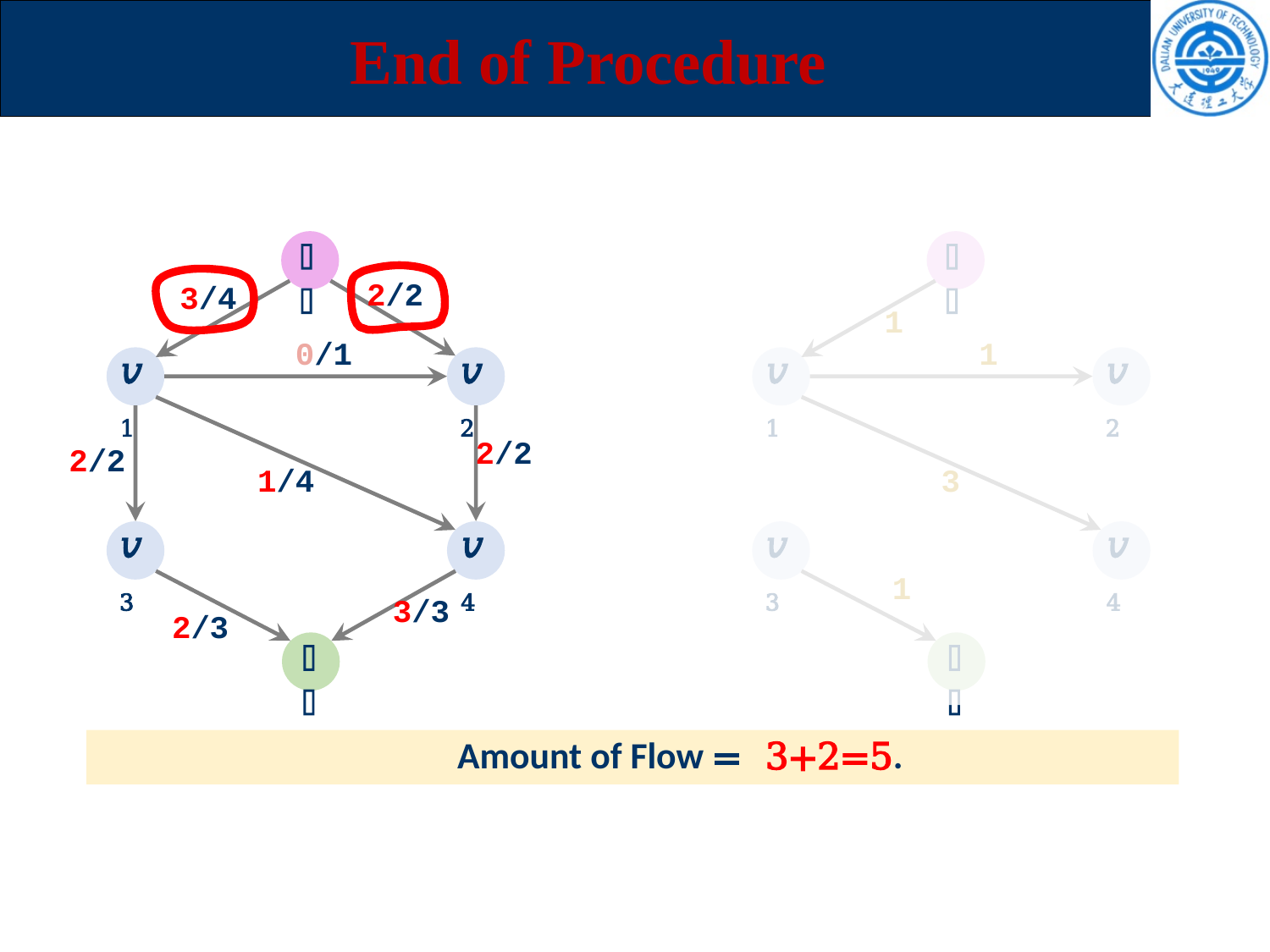

# End of Procedure

𝑠
𝑠

2/2
3/4

1
0/1
1
𝑣1
𝑣2
𝑣1
𝑣2

2/2
2/2
1/4
3
𝑣3
𝑣4
𝑣3
𝑣4

1
3/3
2/3
𝑡
𝑡

Amount of Flow =
3+2=5.